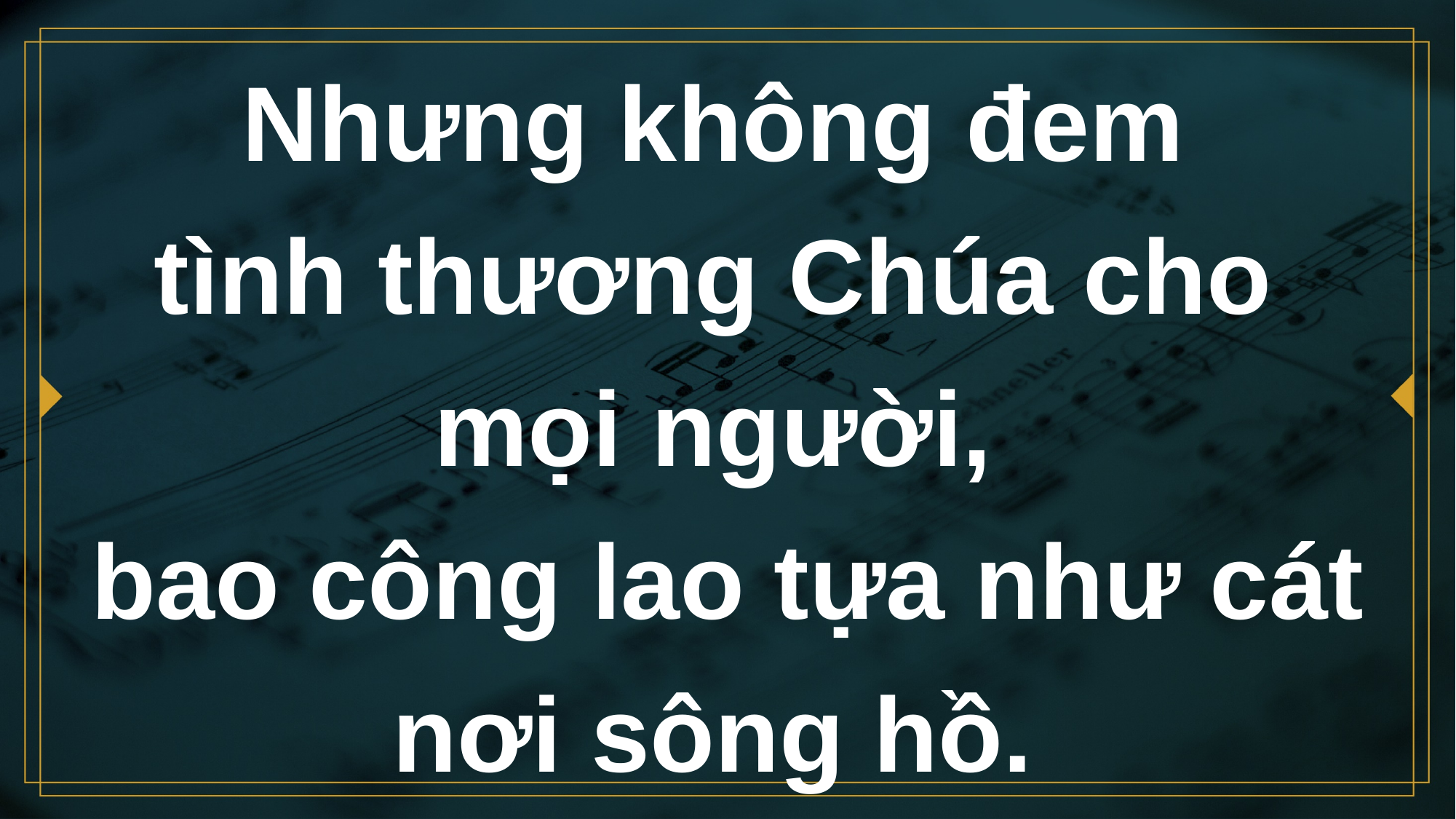

# Nhưng không đem tình thương Chúa cho mọi người,
bao công lao tựa như cát nơi sông hồ.